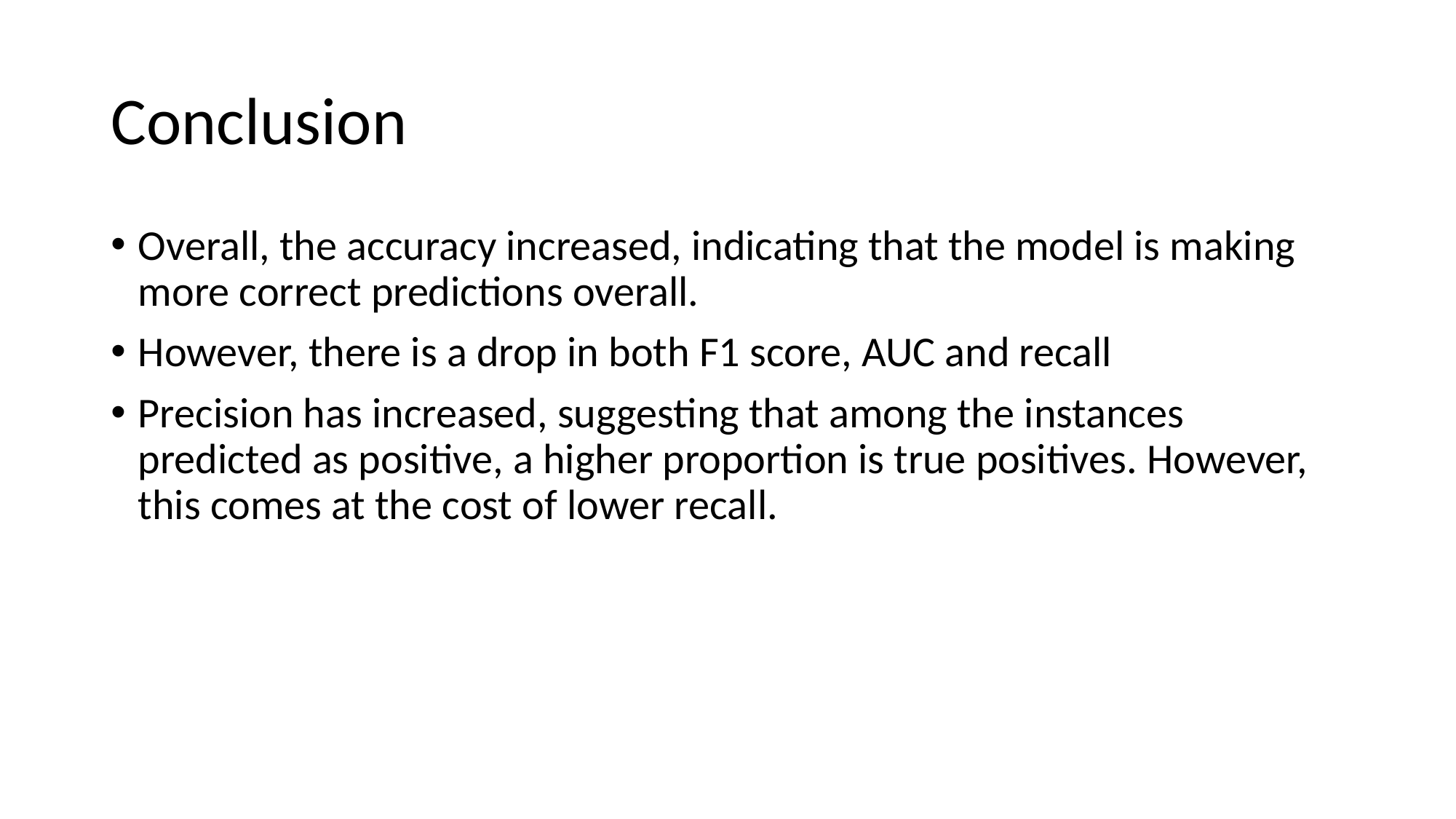

# Conclusion
Overall, the accuracy increased, indicating that the model is making more correct predictions overall.
However, there is a drop in both F1 score, AUC and recall
Precision has increased, suggesting that among the instances predicted as positive, a higher proportion is true positives. However, this comes at the cost of lower recall.